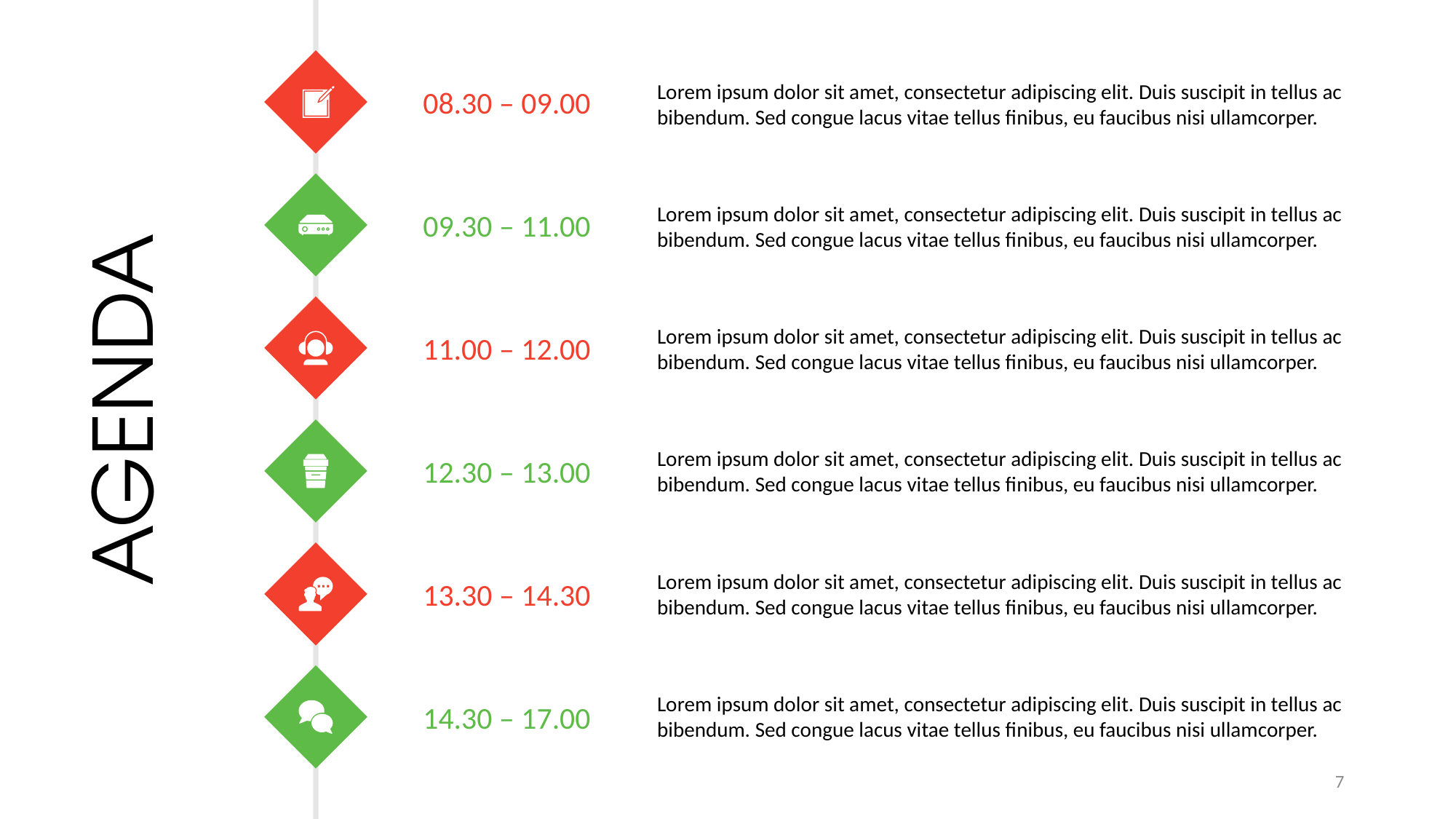

Lorem ipsum dolor sit amet, consectetur adipiscing elit. Duis suscipit in tellus ac bibendum. Sed congue lacus vitae tellus finibus, eu faucibus nisi ullamcorper.
08.30 – 09.00

Lorem ipsum dolor sit amet, consectetur adipiscing elit. Duis suscipit in tellus ac bibendum. Sed congue lacus vitae tellus finibus, eu faucibus nisi ullamcorper.
09.30 – 11.00

Lorem ipsum dolor sit amet, consectetur adipiscing elit. Duis suscipit in tellus ac bibendum. Sed congue lacus vitae tellus finibus, eu faucibus nisi ullamcorper.
11.00 – 12.00

AGENDA

Lorem ipsum dolor sit amet, consectetur adipiscing elit. Duis suscipit in tellus ac bibendum. Sed congue lacus vitae tellus finibus, eu faucibus nisi ullamcorper.
12.30 – 13.00

Lorem ipsum dolor sit amet, consectetur adipiscing elit. Duis suscipit in tellus ac bibendum. Sed congue lacus vitae tellus finibus, eu faucibus nisi ullamcorper.
13.30 – 14.30

Lorem ipsum dolor sit amet, consectetur adipiscing elit. Duis suscipit in tellus ac bibendum. Sed congue lacus vitae tellus finibus, eu faucibus nisi ullamcorper.
14.30 – 17.00

7